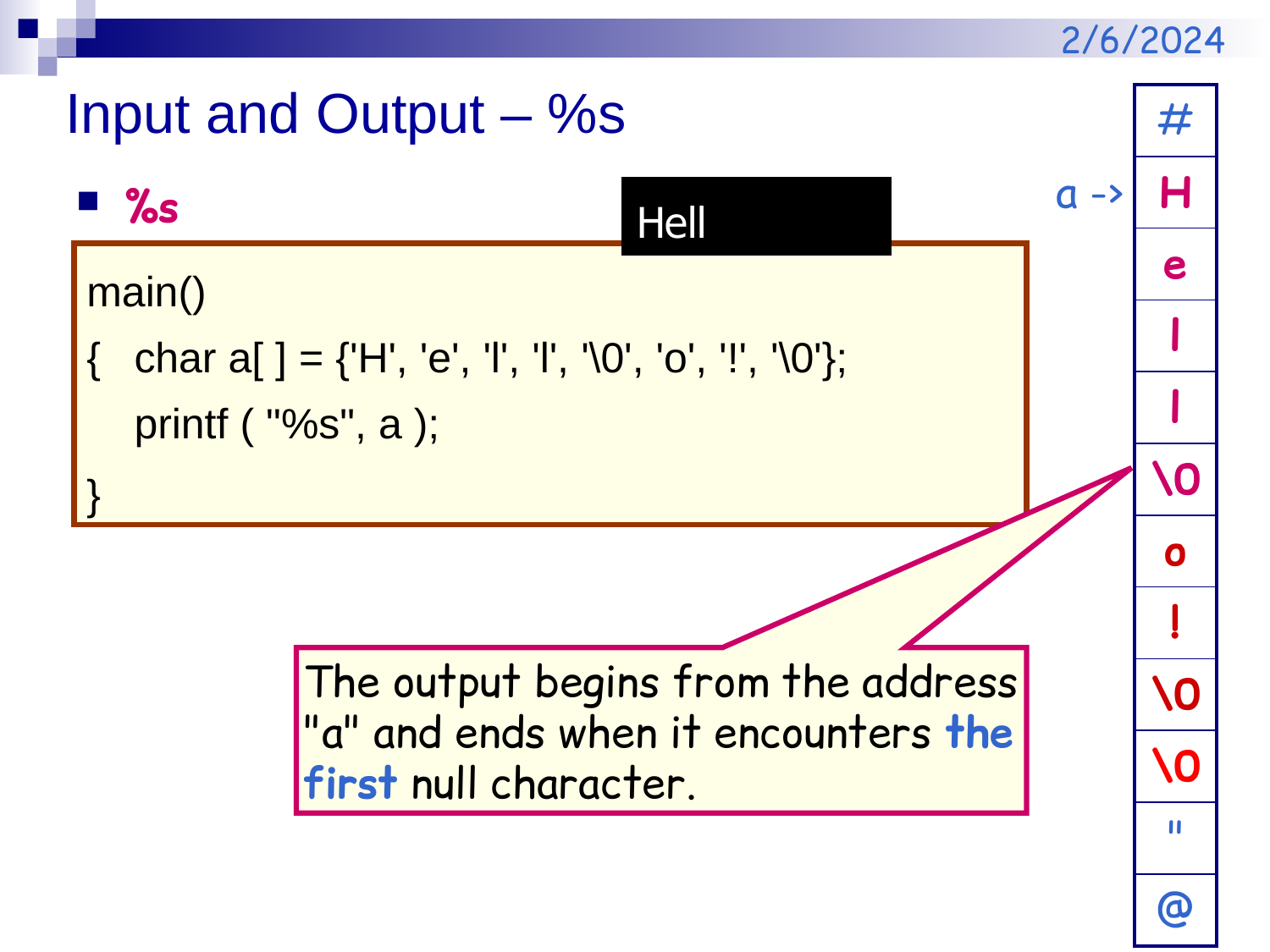

2/6/2024
# Input and Output – %s
|  | # |
| --- | --- |
|  | ê |
|  | ¬ |
|  | 7 |
|  | $ |
|  | f |
|  | # |
|  | = |
|  | s |
|  | \0 |
|  | " |
|  | @ |
|  | # |
| --- | --- |
| a -> | H |
|  | e |
|  | l |
|  | l |
|  | \0 |
|  | o |
|  | ! |
|  | \0 |
|  | \0 |
|  | " |
|  | @ |
%s
Hell
main()
{  	char a[ ] = {'H', 'e', 'l', 'l', '\0', 'o', '!', '\0'};
	printf ( "%s", a );
}
The output begins from the address "a" and ends when it encounters the first null character.